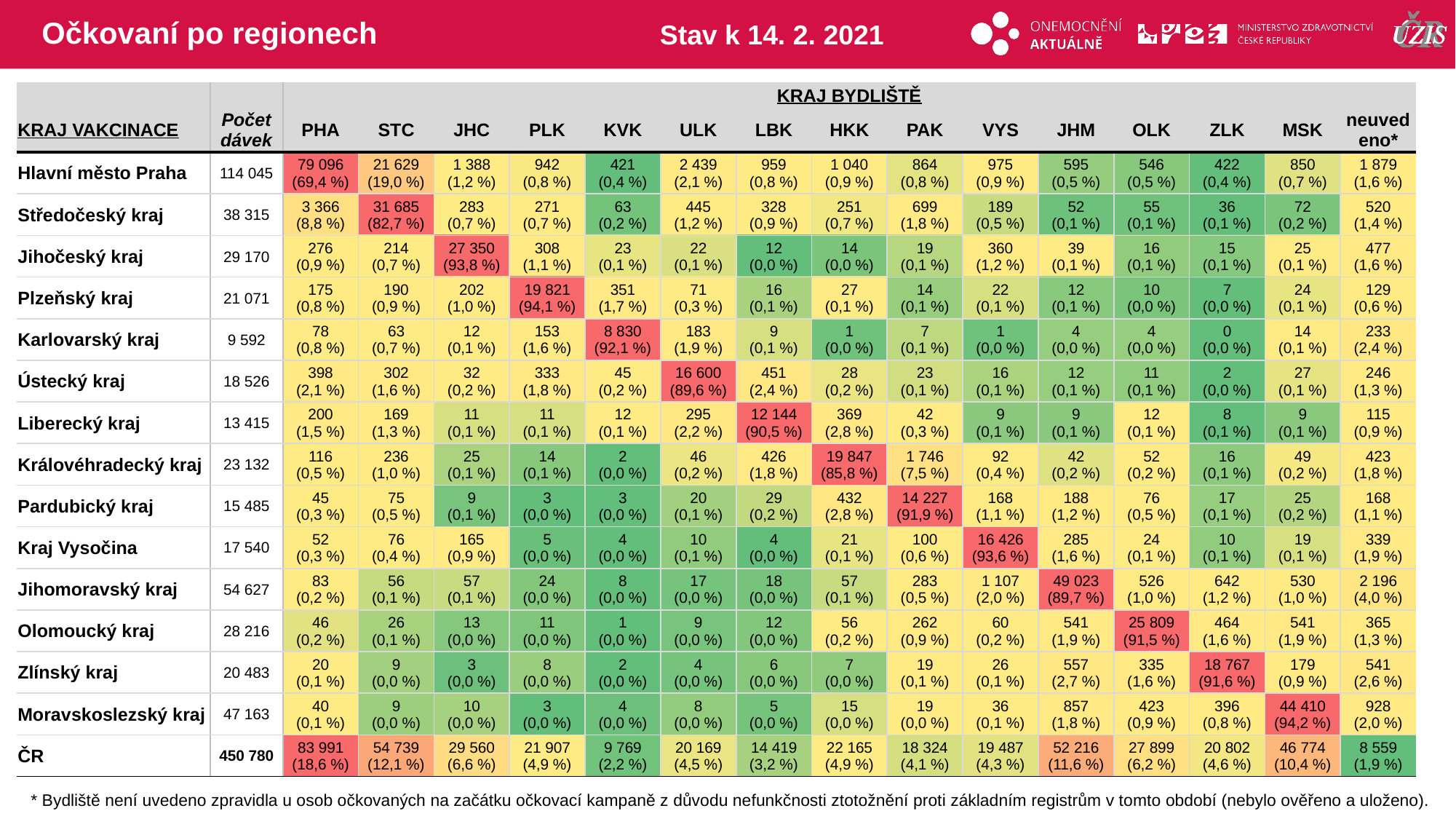

# Očkovaní po regionech
Stav k 14. 2. 2021
|  |  | KRAJ BYDLIŠTĚ |  |  |  |  |  |  |  |  |  |  |  |  |  |  |
| --- | --- | --- | --- | --- | --- | --- | --- | --- | --- | --- | --- | --- | --- | --- | --- | --- |
| KRAJ VAKCINACE | Počet dávek | PHA | STC | JHC | PLK | KVK | ULK | LBK | HKK | PAK | VYS | JHM | OLK | ZLK | MSK | neuvedeno\* |
| Hlavní město Praha | 114 045 | 79 096 (69,4 %) | 21 629 (19,0 %) | 1 388 (1,2 %) | 942 (0,8 %) | 421 (0,4 %) | 2 439 (2,1 %) | 959 (0,8 %) | 1 040 (0,9 %) | 864 (0,8 %) | 975 (0,9 %) | 595 (0,5 %) | 546 (0,5 %) | 422 (0,4 %) | 850 (0,7 %) | 1 879 (1,6 %) |
| Středočeský kraj | 38 315 | 3 366 (8,8 %) | 31 685 (82,7 %) | 283 (0,7 %) | 271 (0,7 %) | 63 (0,2 %) | 445 (1,2 %) | 328 (0,9 %) | 251 (0,7 %) | 699 (1,8 %) | 189 (0,5 %) | 52 (0,1 %) | 55 (0,1 %) | 36 (0,1 %) | 72 (0,2 %) | 520 (1,4 %) |
| Jihočeský kraj | 29 170 | 276 (0,9 %) | 214 (0,7 %) | 27 350 (93,8 %) | 308 (1,1 %) | 23 (0,1 %) | 22 (0,1 %) | 12 (0,0 %) | 14 (0,0 %) | 19 (0,1 %) | 360 (1,2 %) | 39 (0,1 %) | 16 (0,1 %) | 15 (0,1 %) | 25 (0,1 %) | 477 (1,6 %) |
| Plzeňský kraj | 21 071 | 175 (0,8 %) | 190 (0,9 %) | 202 (1,0 %) | 19 821 (94,1 %) | 351 (1,7 %) | 71 (0,3 %) | 16 (0,1 %) | 27 (0,1 %) | 14 (0,1 %) | 22 (0,1 %) | 12 (0,1 %) | 10 (0,0 %) | 7 (0,0 %) | 24 (0,1 %) | 129 (0,6 %) |
| Karlovarský kraj | 9 592 | 78 (0,8 %) | 63 (0,7 %) | 12 (0,1 %) | 153 (1,6 %) | 8 830 (92,1 %) | 183 (1,9 %) | 9 (0,1 %) | 1 (0,0 %) | 7 (0,1 %) | 1 (0,0 %) | 4 (0,0 %) | 4 (0,0 %) | 0 (0,0 %) | 14 (0,1 %) | 233 (2,4 %) |
| Ústecký kraj | 18 526 | 398 (2,1 %) | 302 (1,6 %) | 32 (0,2 %) | 333 (1,8 %) | 45 (0,2 %) | 16 600 (89,6 %) | 451 (2,4 %) | 28 (0,2 %) | 23 (0,1 %) | 16 (0,1 %) | 12 (0,1 %) | 11 (0,1 %) | 2 (0,0 %) | 27 (0,1 %) | 246 (1,3 %) |
| Liberecký kraj | 13 415 | 200 (1,5 %) | 169 (1,3 %) | 11 (0,1 %) | 11 (0,1 %) | 12 (0,1 %) | 295 (2,2 %) | 12 144 (90,5 %) | 369 (2,8 %) | 42 (0,3 %) | 9 (0,1 %) | 9 (0,1 %) | 12 (0,1 %) | 8 (0,1 %) | 9 (0,1 %) | 115 (0,9 %) |
| Královéhradecký kraj | 23 132 | 116 (0,5 %) | 236 (1,0 %) | 25 (0,1 %) | 14 (0,1 %) | 2 (0,0 %) | 46 (0,2 %) | 426 (1,8 %) | 19 847 (85,8 %) | 1 746 (7,5 %) | 92 (0,4 %) | 42 (0,2 %) | 52 (0,2 %) | 16 (0,1 %) | 49 (0,2 %) | 423 (1,8 %) |
| Pardubický kraj | 15 485 | 45 (0,3 %) | 75 (0,5 %) | 9 (0,1 %) | 3 (0,0 %) | 3 (0,0 %) | 20 (0,1 %) | 29 (0,2 %) | 432 (2,8 %) | 14 227 (91,9 %) | 168 (1,1 %) | 188 (1,2 %) | 76 (0,5 %) | 17 (0,1 %) | 25 (0,2 %) | 168 (1,1 %) |
| Kraj Vysočina | 17 540 | 52 (0,3 %) | 76 (0,4 %) | 165 (0,9 %) | 5 (0,0 %) | 4 (0,0 %) | 10 (0,1 %) | 4 (0,0 %) | 21 (0,1 %) | 100 (0,6 %) | 16 426 (93,6 %) | 285 (1,6 %) | 24 (0,1 %) | 10 (0,1 %) | 19 (0,1 %) | 339 (1,9 %) |
| Jihomoravský kraj | 54 627 | 83 (0,2 %) | 56 (0,1 %) | 57 (0,1 %) | 24 (0,0 %) | 8 (0,0 %) | 17 (0,0 %) | 18 (0,0 %) | 57 (0,1 %) | 283 (0,5 %) | 1 107 (2,0 %) | 49 023 (89,7 %) | 526 (1,0 %) | 642 (1,2 %) | 530 (1,0 %) | 2 196 (4,0 %) |
| Olomoucký kraj | 28 216 | 46 (0,2 %) | 26 (0,1 %) | 13 (0,0 %) | 11 (0,0 %) | 1 (0,0 %) | 9 (0,0 %) | 12 (0,0 %) | 56 (0,2 %) | 262 (0,9 %) | 60 (0,2 %) | 541 (1,9 %) | 25 809 (91,5 %) | 464 (1,6 %) | 541 (1,9 %) | 365 (1,3 %) |
| Zlínský kraj | 20 483 | 20 (0,1 %) | 9 (0,0 %) | 3 (0,0 %) | 8 (0,0 %) | 2 (0,0 %) | 4 (0,0 %) | 6 (0,0 %) | 7 (0,0 %) | 19 (0,1 %) | 26 (0,1 %) | 557 (2,7 %) | 335 (1,6 %) | 18 767 (91,6 %) | 179 (0,9 %) | 541 (2,6 %) |
| Moravskoslezský kraj | 47 163 | 40 (0,1 %) | 9 (0,0 %) | 10 (0,0 %) | 3 (0,0 %) | 4 (0,0 %) | 8 (0,0 %) | 5 (0,0 %) | 15 (0,0 %) | 19 (0,0 %) | 36 (0,1 %) | 857 (1,8 %) | 423 (0,9 %) | 396 (0,8 %) | 44 410 (94,2 %) | 928 (2,0 %) |
| ČR | 450 780 | 83 991 (18,6 %) | 54 739 (12,1 %) | 29 560 (6,6 %) | 21 907 (4,9 %) | 9 769 (2,2 %) | 20 169 (4,5 %) | 14 419 (3,2 %) | 22 165 (4,9 %) | 18 324 (4,1 %) | 19 487 (4,3 %) | 52 216 (11,6 %) | 27 899 (6,2 %) | 20 802 (4,6 %) | 46 774 (10,4 %) | 8 559 (1,9 %) |
|  |  |  |  |  |  |  |  |  |  |  |  |  |  |  |
| --- | --- | --- | --- | --- | --- | --- | --- | --- | --- | --- | --- | --- | --- | --- |
|  |  |  |  |  |  |  |  |  |  |  |  |  |  |  |
|  |  |  |  |  |  |  |  |  |  |  |  |  |  |  |
|  |  |  |  |  |  |  |  |  |  |  |  |  |  |  |
|  |  |  |  |  |  |  |  |  |  |  |  |  |  |  |
|  |  |  |  |  |  |  |  |  |  |  |  |  |  |  |
|  |  |  |  |  |  |  |  |  |  |  |  |  |  |  |
|  |  |  |  |  |  |  |  |  |  |  |  |  |  |  |
|  |  |  |  |  |  |  |  |  |  |  |  |  |  |  |
|  |  |  |  |  |  |  |  |  |  |  |  |  |  |  |
|  |  |  |  |  |  |  |  |  |  |  |  |  |  |  |
|  |  |  |  |  |  |  |  |  |  |  |  |  |  |  |
|  |  |  |  |  |  |  |  |  |  |  |  |  |  |  |
|  |  |  |  |  |  |  |  |  |  |  |  |  |  |  |
|  |  |  |  |  |  |  |  |  |  |  |  |  |  |  |
* Bydliště není uvedeno zpravidla u osob očkovaných na začátku očkovací kampaně z důvodu nefunkčnosti ztotožnění proti základním registrům v tomto období (nebylo ověřeno a uloženo).